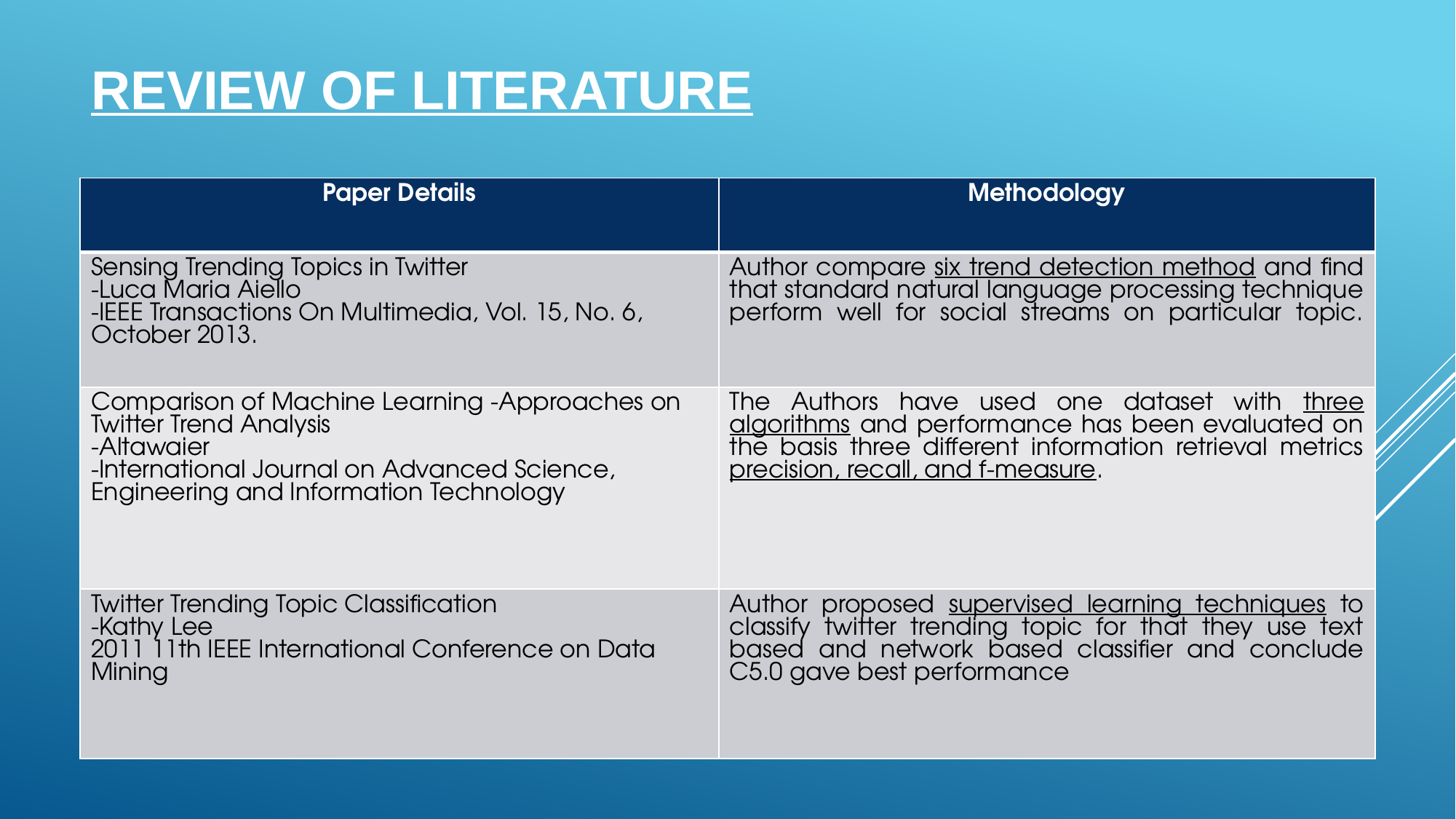

REVIEW OF LITERATURE
| Paper Details | Methodology |
| --- | --- |
| Sensing Trending Topics in Twitter -Luca Maria Aiello -IEEE Transactions On Multimedia, Vol. 15, No. 6, October 2013. | Author compare six trend detection method and find that standard natural language processing technique perform well for social streams on particular topic. |
| Comparison of Machine Learning -Approaches on Twitter Trend Analysis -Altawaier -International Journal on Advanced Science, Engineering and Information Technology | The Authors have used one dataset with three algorithms and performance has been evaluated on the basis three different information retrieval metrics precision, recall, and f-measure. |
| Twitter Trending Topic Classification -Kathy Lee 2011 11th IEEE International Conference on Data Mining | Author proposed supervised learning techniques to classify twitter trending topic for that they use text based and network based classifier and conclude C5.0 gave best performance |